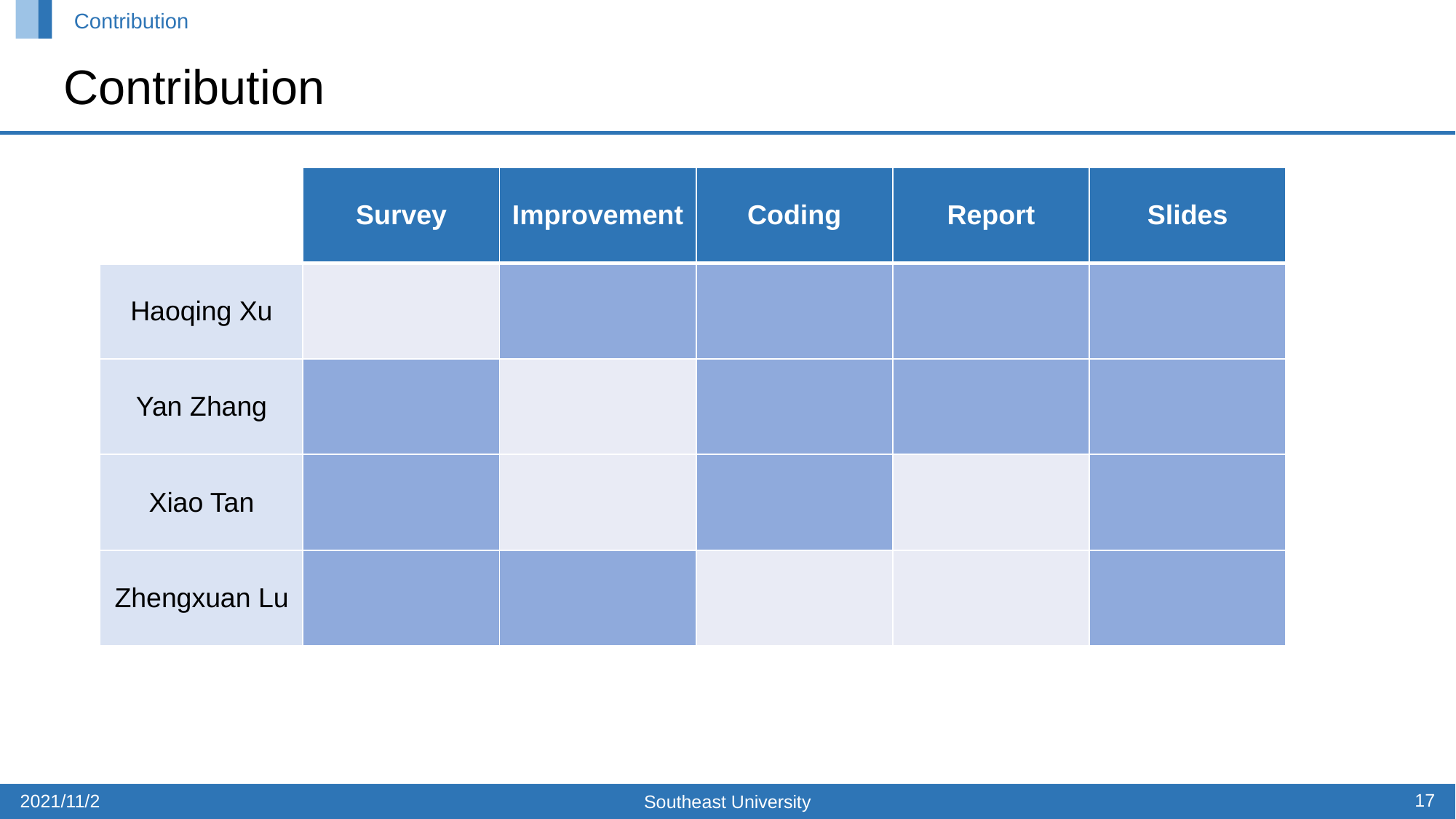

Contribution
# Contribution
|  | Survey | Improvement | Coding | Report | Slides |
| --- | --- | --- | --- | --- | --- |
| Haoqing Xu |  |  |  |  |  |
| Yan Zhang |  |  |  |  |  |
| Xiao Tan |  |  |  |  |  |
| Zhengxuan Lu |  |  |  |  |  |
17
2021/11/2
Southeast University